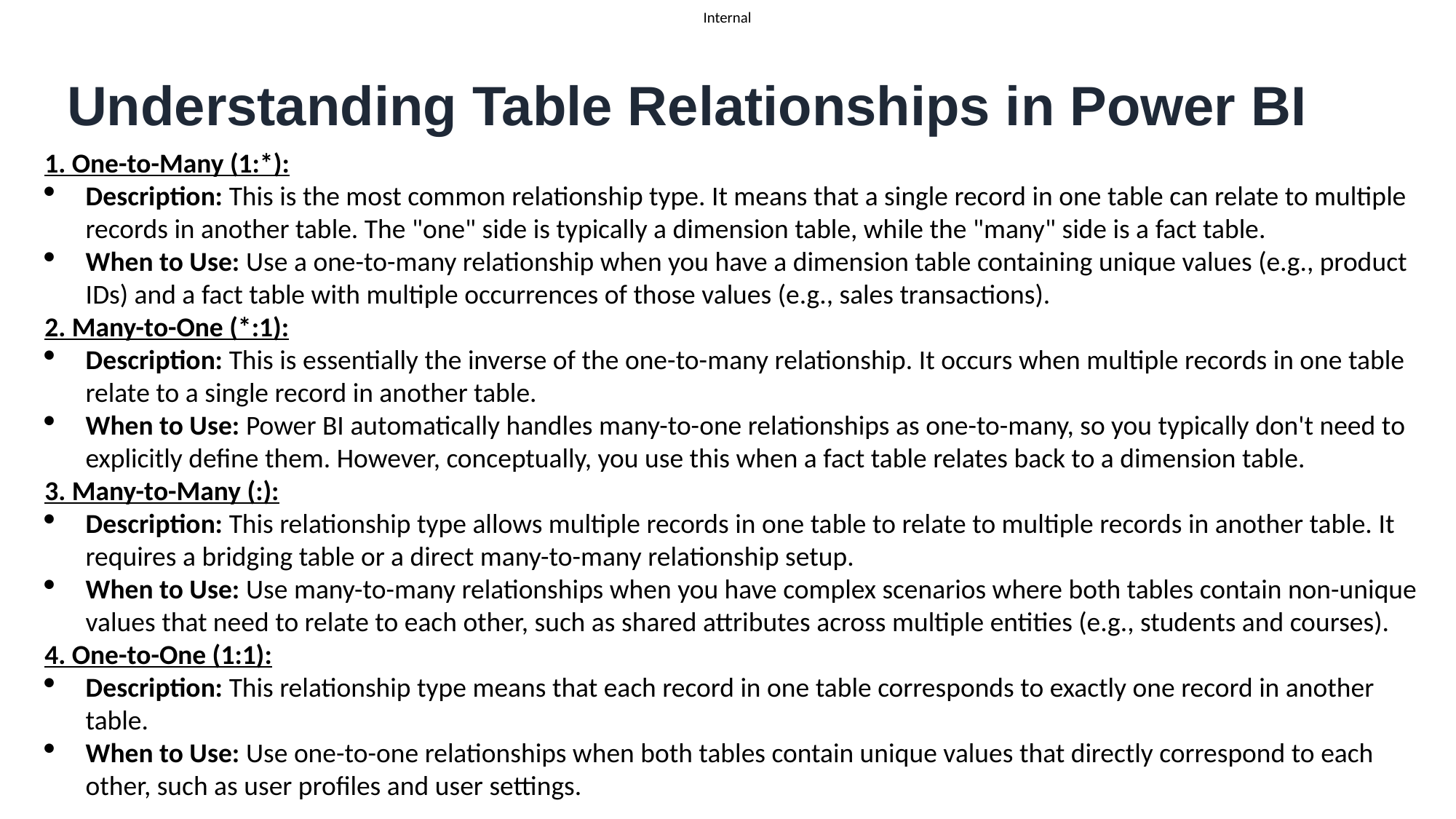

# Understanding Table Relationships in Power BI
1. One-to-Many (1:*):
Description: This is the most common relationship type. It means that a single record in one table can relate to multiple records in another table. The "one" side is typically a dimension table, while the "many" side is a fact table.
When to Use: Use a one-to-many relationship when you have a dimension table containing unique values (e.g., product IDs) and a fact table with multiple occurrences of those values (e.g., sales transactions).
2. Many-to-One (*:1):
Description: This is essentially the inverse of the one-to-many relationship. It occurs when multiple records in one table relate to a single record in another table.
When to Use: Power BI automatically handles many-to-one relationships as one-to-many, so you typically don't need to explicitly define them. However, conceptually, you use this when a fact table relates back to a dimension table.
3. Many-to-Many (:):
Description: This relationship type allows multiple records in one table to relate to multiple records in another table. It requires a bridging table or a direct many-to-many relationship setup.
When to Use: Use many-to-many relationships when you have complex scenarios where both tables contain non-unique values that need to relate to each other, such as shared attributes across multiple entities (e.g., students and courses).
4. One-to-One (1:1):
Description: This relationship type means that each record in one table corresponds to exactly one record in another table.
When to Use: Use one-to-one relationships when both tables contain unique values that directly correspond to each other, such as user profiles and user settings.